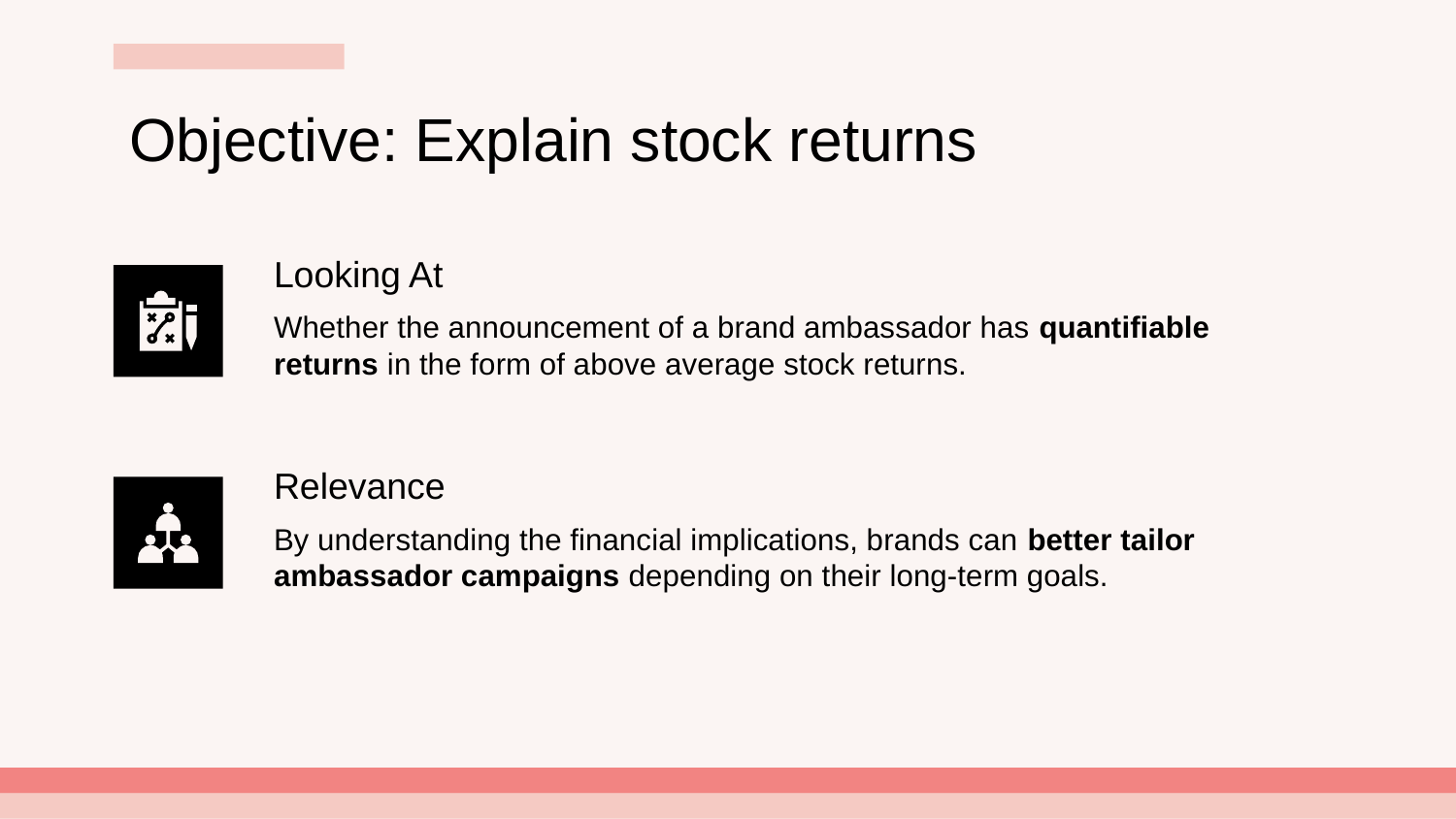

# Objective: Explain stock returns
Looking At

Whether the announcement of a brand ambassador has quantifiable returns in the form of above average stock returns.
Relevance

By understanding the financial implications, brands can better tailor ambassador campaigns depending on their long-term goals.